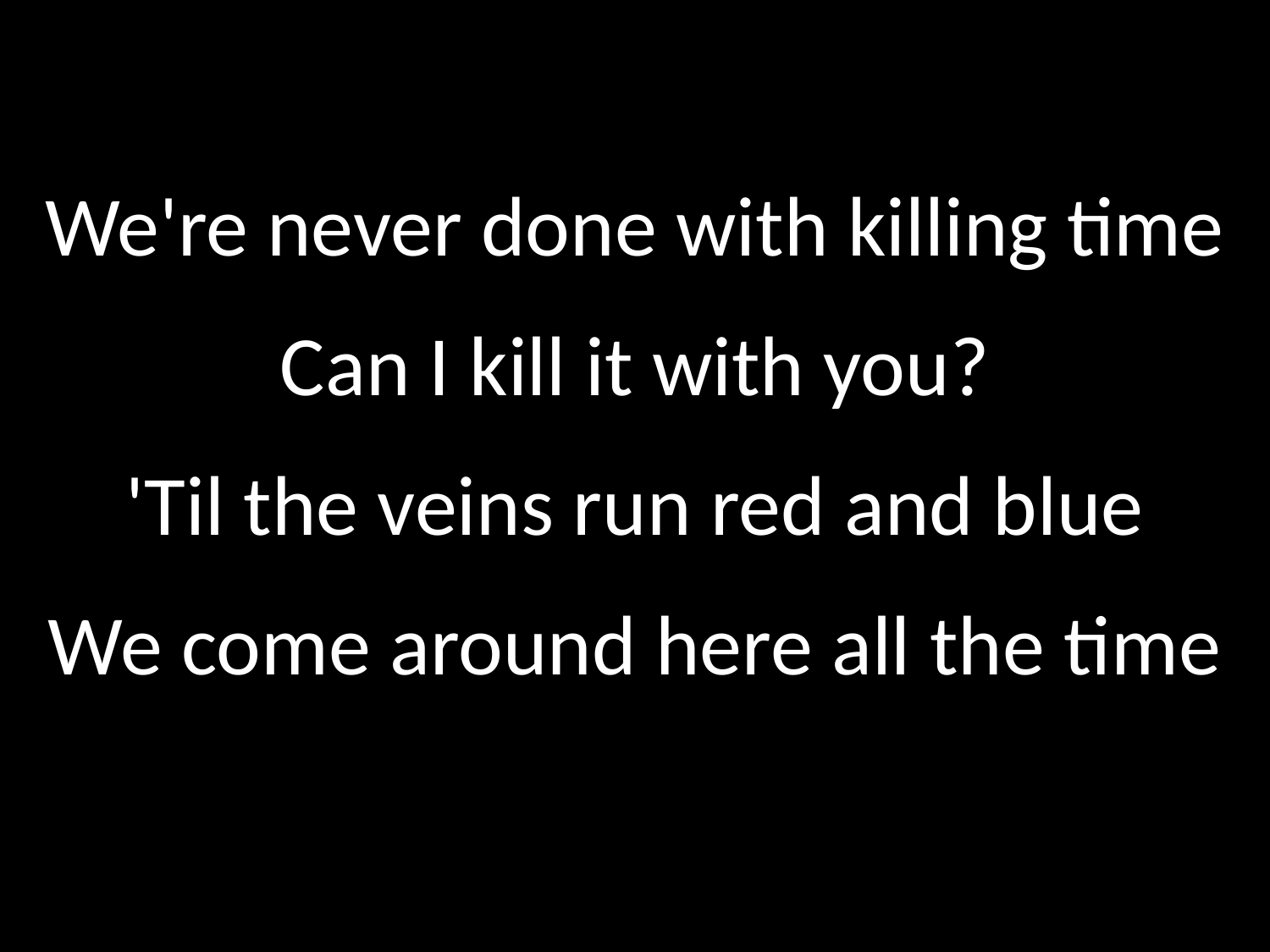

We're never done with killing time
Can I kill it with you?
'Til the veins run red and blue
We come around here all the time